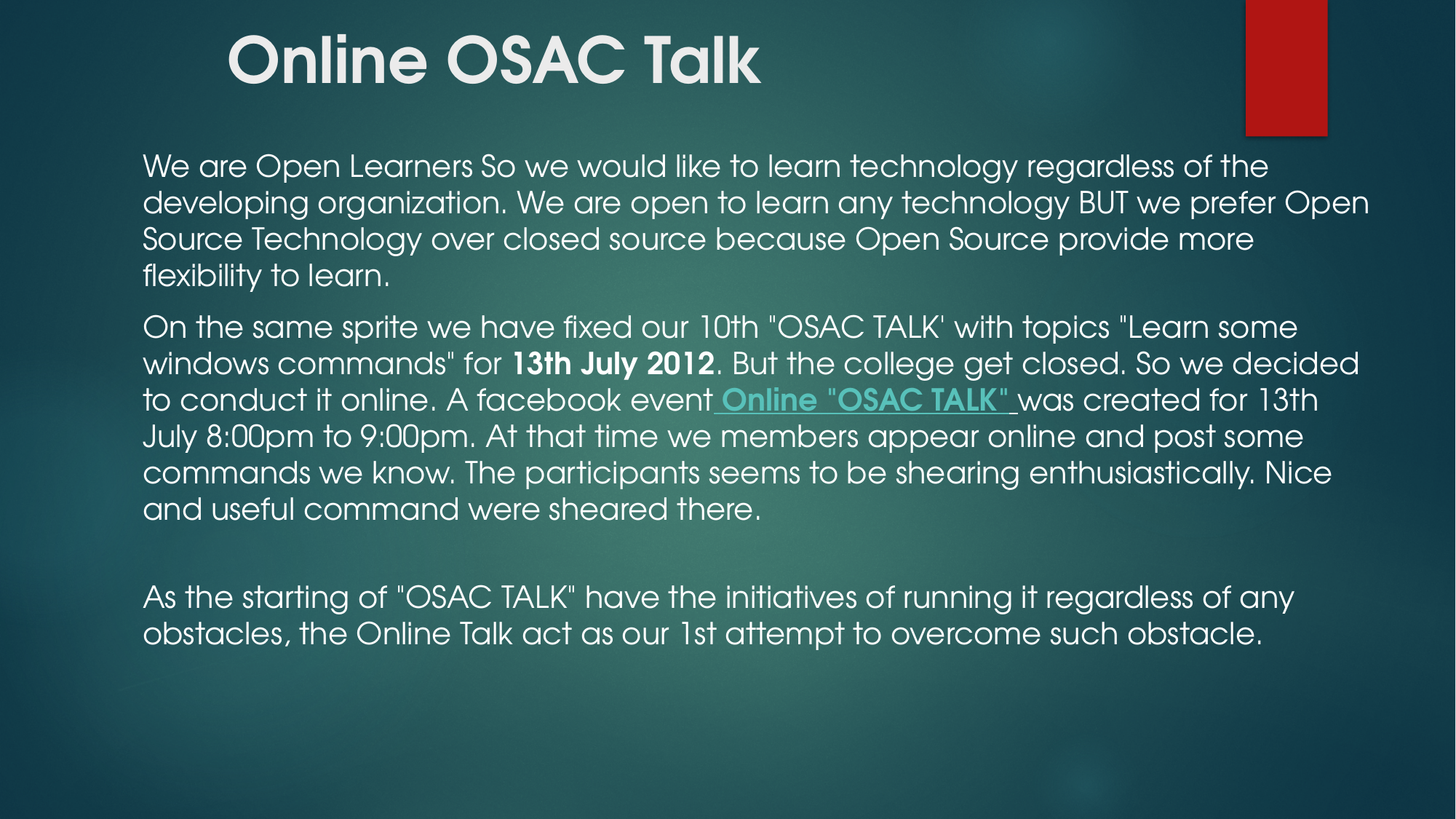

# Online OSAC Talk
We are Open Learners So we would like to learn technology regardless of the developing organization. We are open to learn any technology BUT we prefer Open Source Technology over closed source because Open Source provide more flexibility to learn.
On the same sprite we have fixed our 10th "OSAC TALK' with topics "Learn some windows commands" for 13th July 2012. But the college get closed. So we decided to conduct it online. A facebook event Online "OSAC TALK" was created for 13th July 8:00pm to 9:00pm. At that time we members appear online and post some commands we know. The participants seems to be shearing enthusiastically. Nice and useful command were sheared there.
As the starting of "OSAC TALK" have the initiatives of running it regardless of any obstacles, the Online Talk act as our 1st attempt to overcome such obstacle.